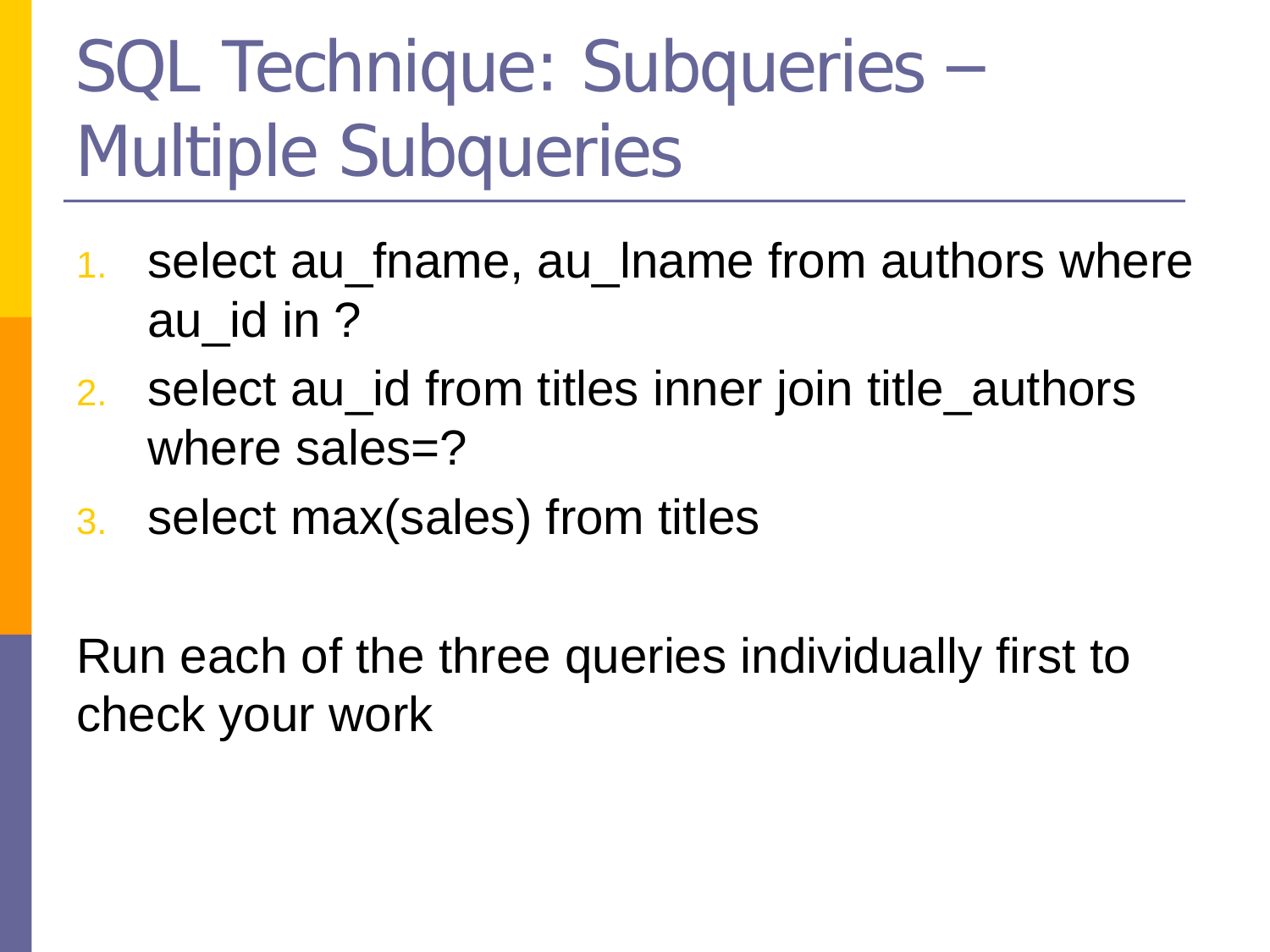

# SQL Technique: Subqueries – Multiple Subqueries
select au_fname, au_lname from authors where au_id in ?
select au_id from titles inner join title_authors where sales=?
select max(sales) from titles

Run each of the three queries individually first to check your work